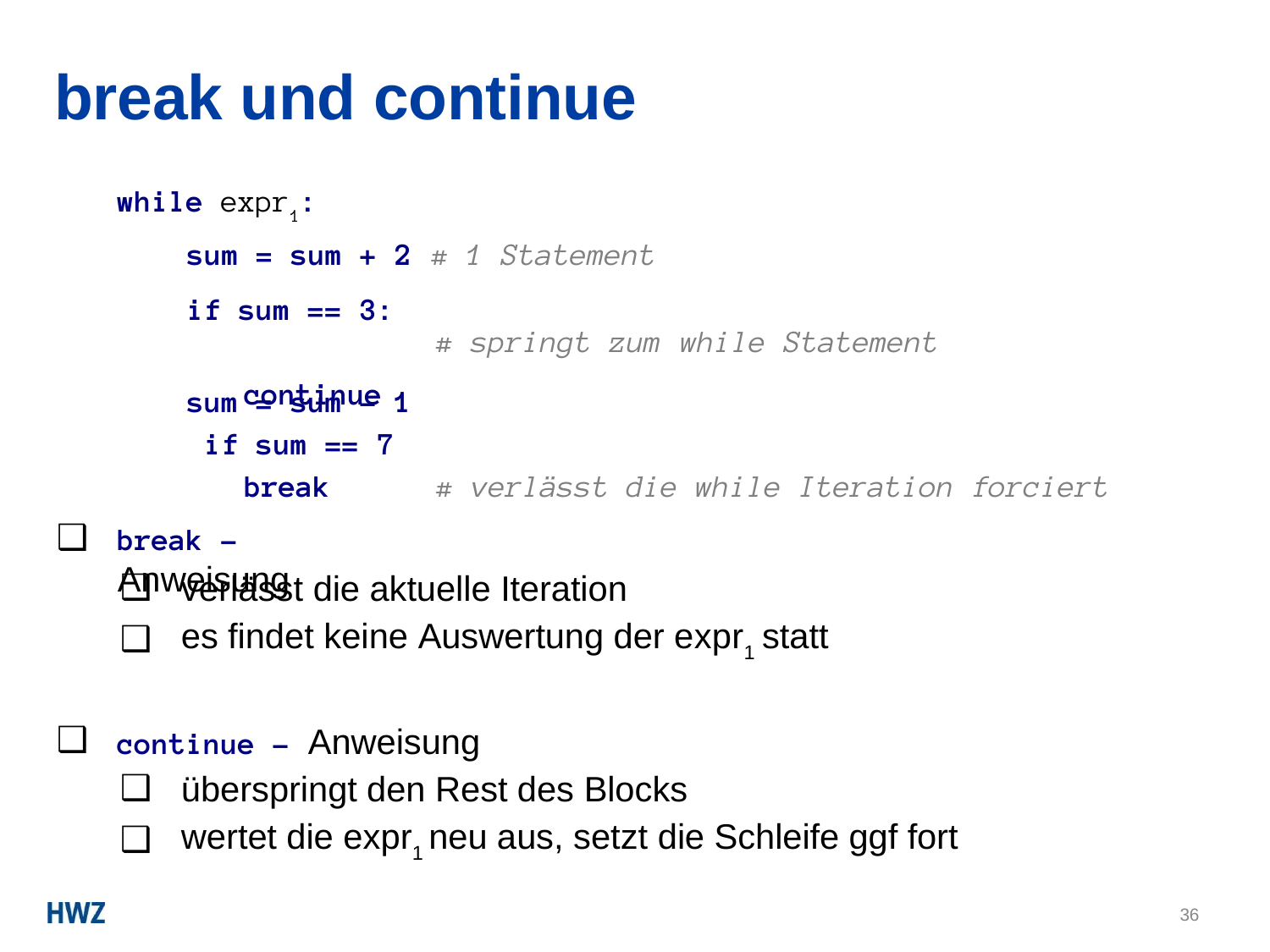

# break und continue
while expr1:
| sum = sum + 2 | # | 1 Statement |  |
| --- | --- | --- | --- |
| if sum == 3: continue | # | springt zum | while Statement |
sum = sum - 1  if sum == 7
break
break - Anweisung
# verlässt die while Iteration forciert
verlässt die aktuelle Iteration
es findet keine Auswertung der expr1 statt

continue - Anweisung
überspringt den Rest des Blocks
wertet die expr1 neu aus, setzt die Schleife ggf fort
36